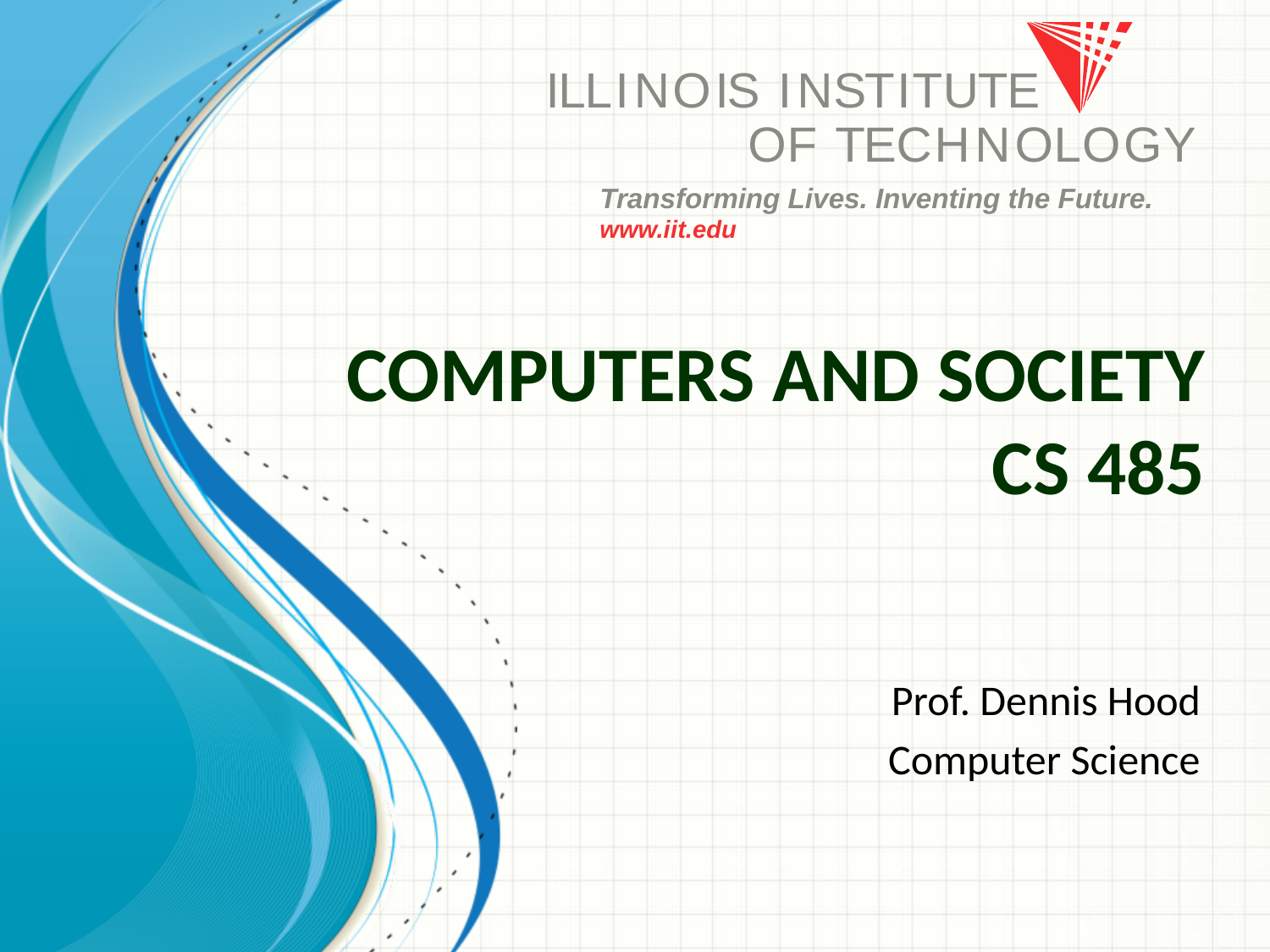

# Computers and Society CS 485
Prof. Dennis Hood
Computer Science